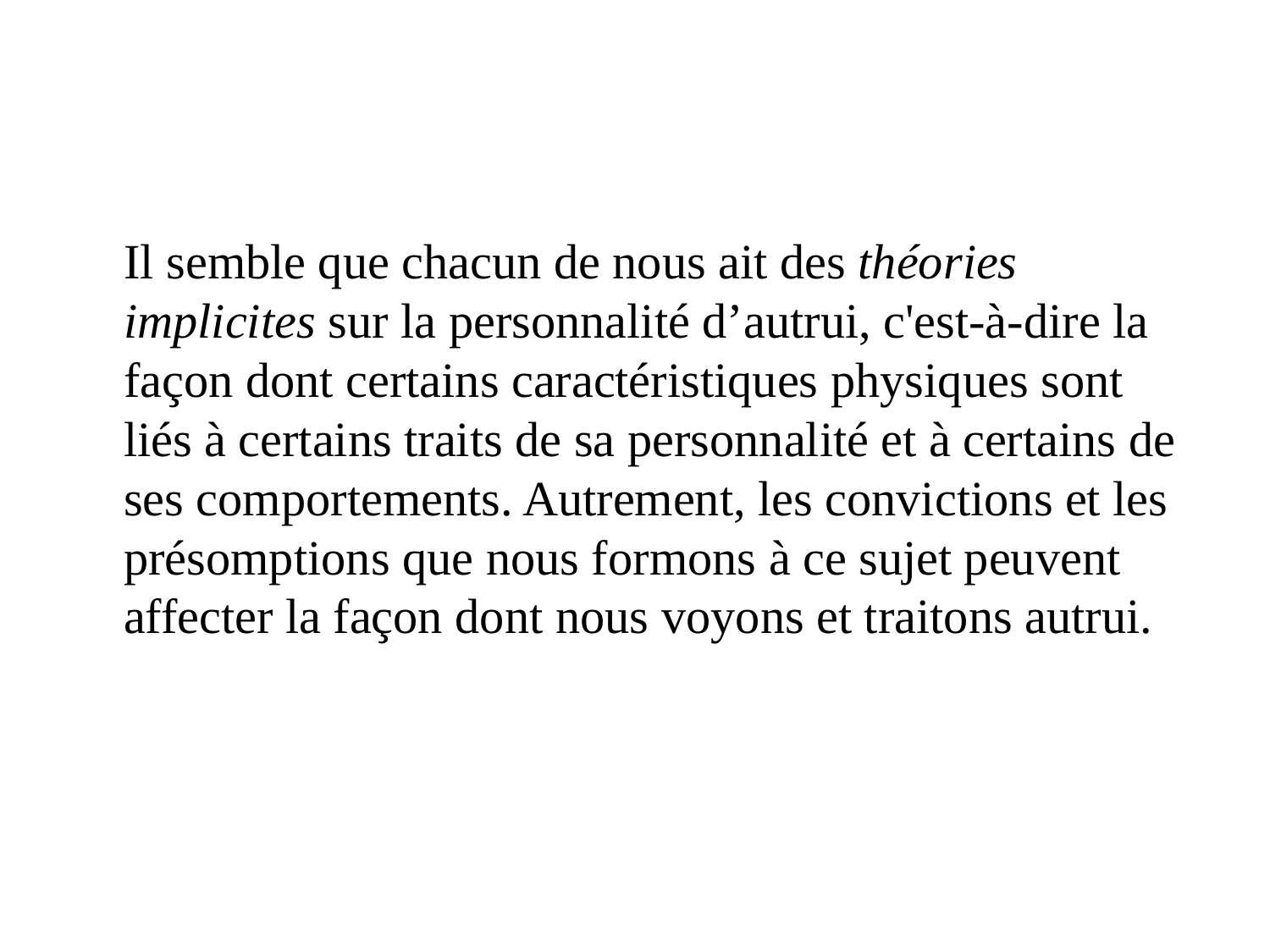

Il semble que chacun de nous ait des théories implicites sur la personnalité d’autrui, c'est-à-dire la façon dont certains caractéristiques physiques sont liés à certains traits de sa personnalité et à certains de ses comportements. Autrement, les convictions et les présomptions que nous formons à ce sujet peuvent affecter la façon dont nous voyons et traitons autrui.